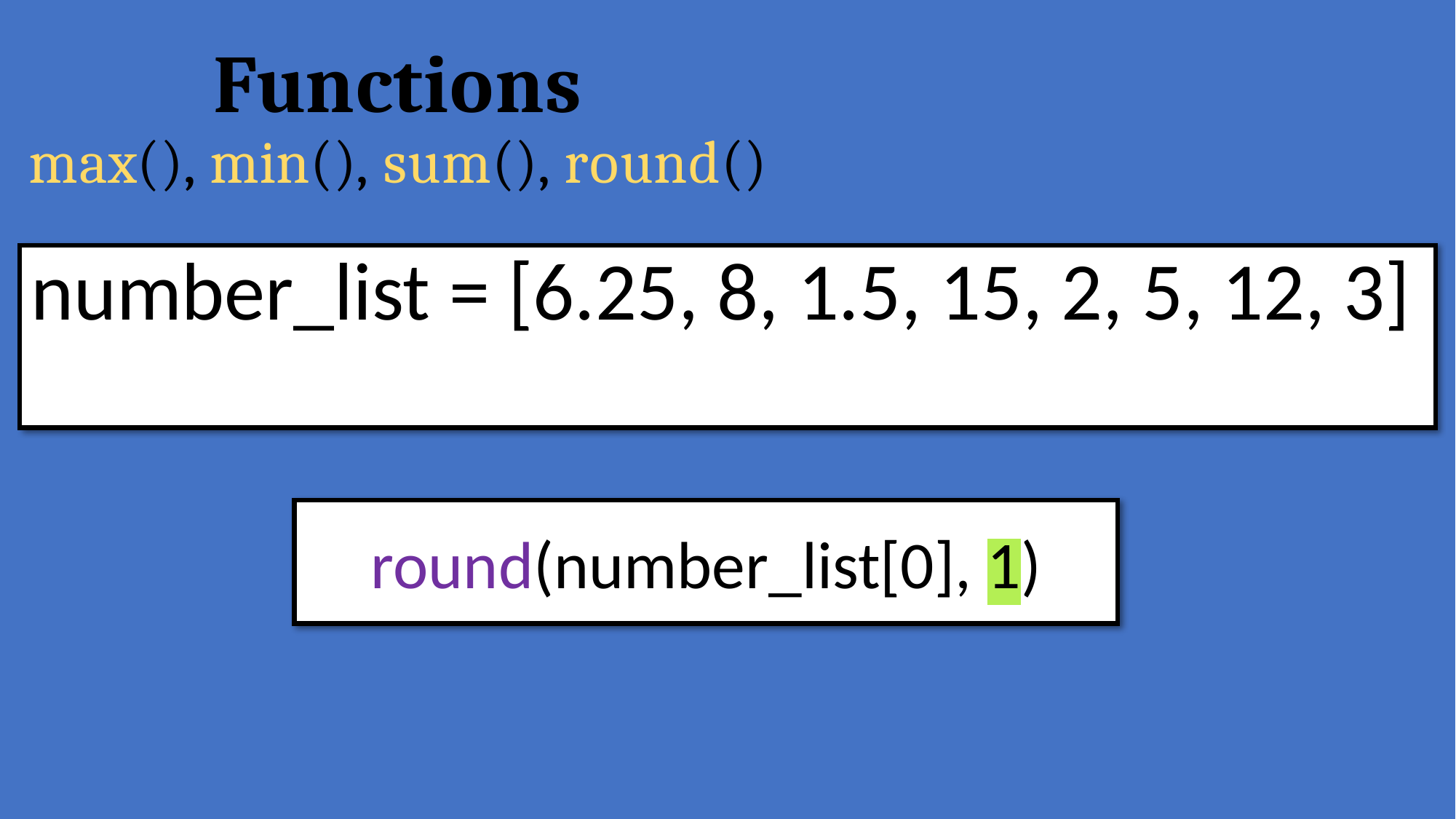

# Functions max(), min(), sum(), round()
number_list = [6.25, 8, 1.5, 15, 2, 5, 12, 3]

round(number_list[0], 1)